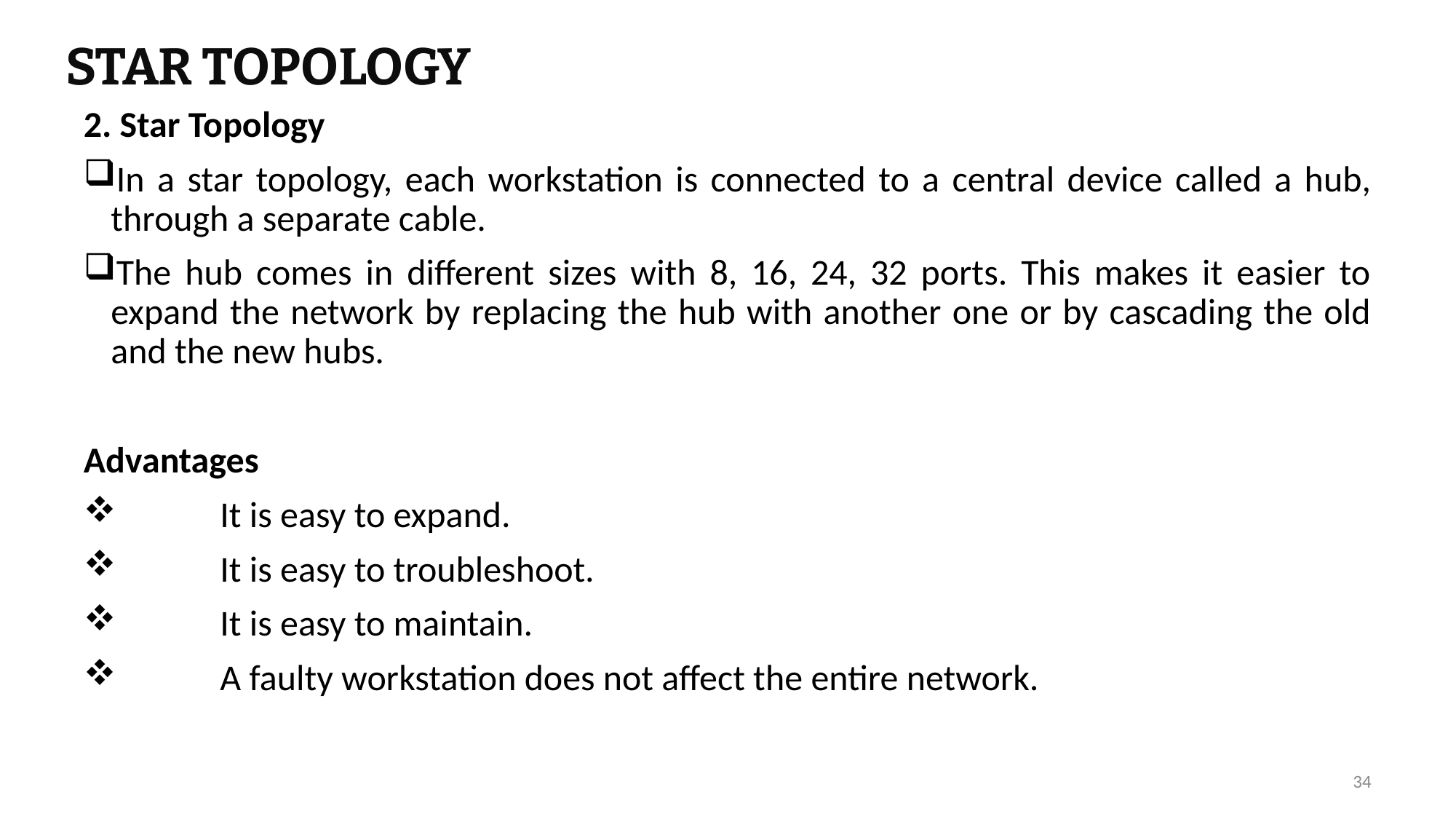

STAR TOPOLOGY
2. Star Topology
In a star topology, each workstation is connected to a central device called a hub, through a separate cable.
The hub comes in different sizes with 8, 16, 24, 32 ports. This makes it easier to expand the network by replacing the hub with another one or by cascading the old and the new hubs.

Advantages
	It is easy to expand.
	It is easy to troubleshoot.
	It is easy to maintain.
	A faulty workstation does not affect the entire network.
34